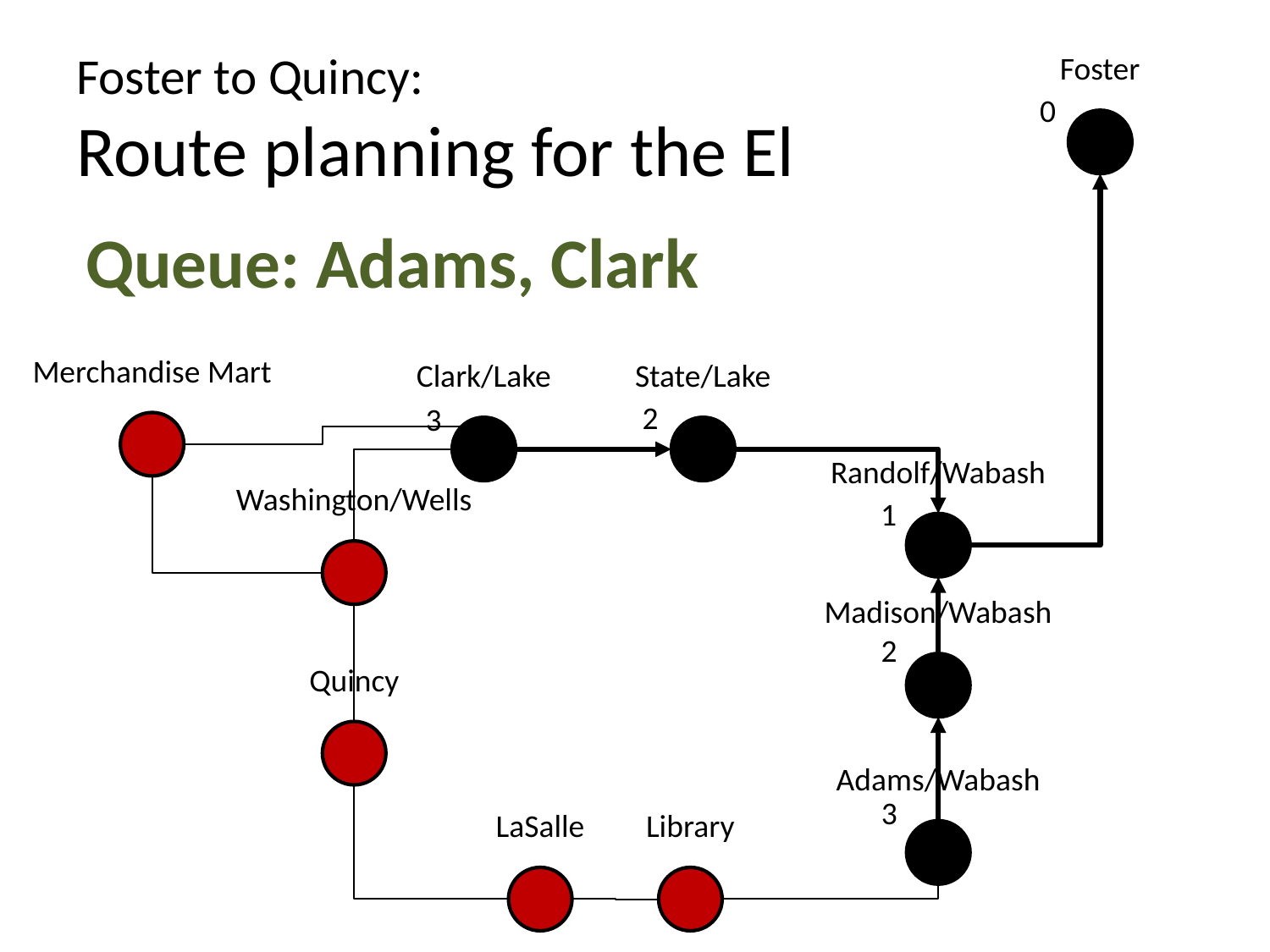

# Foster to Quincy: Route planning for the El
Foster
0

Queue: Adams, Clark
Merchandise Mart
Clark/Lake
State/Lake
2
3

Randolf/Wabash
Washington/Wells
1

Madison/Wabash
2
Quincy

Adams/Wabash
3
LaSalle
Library